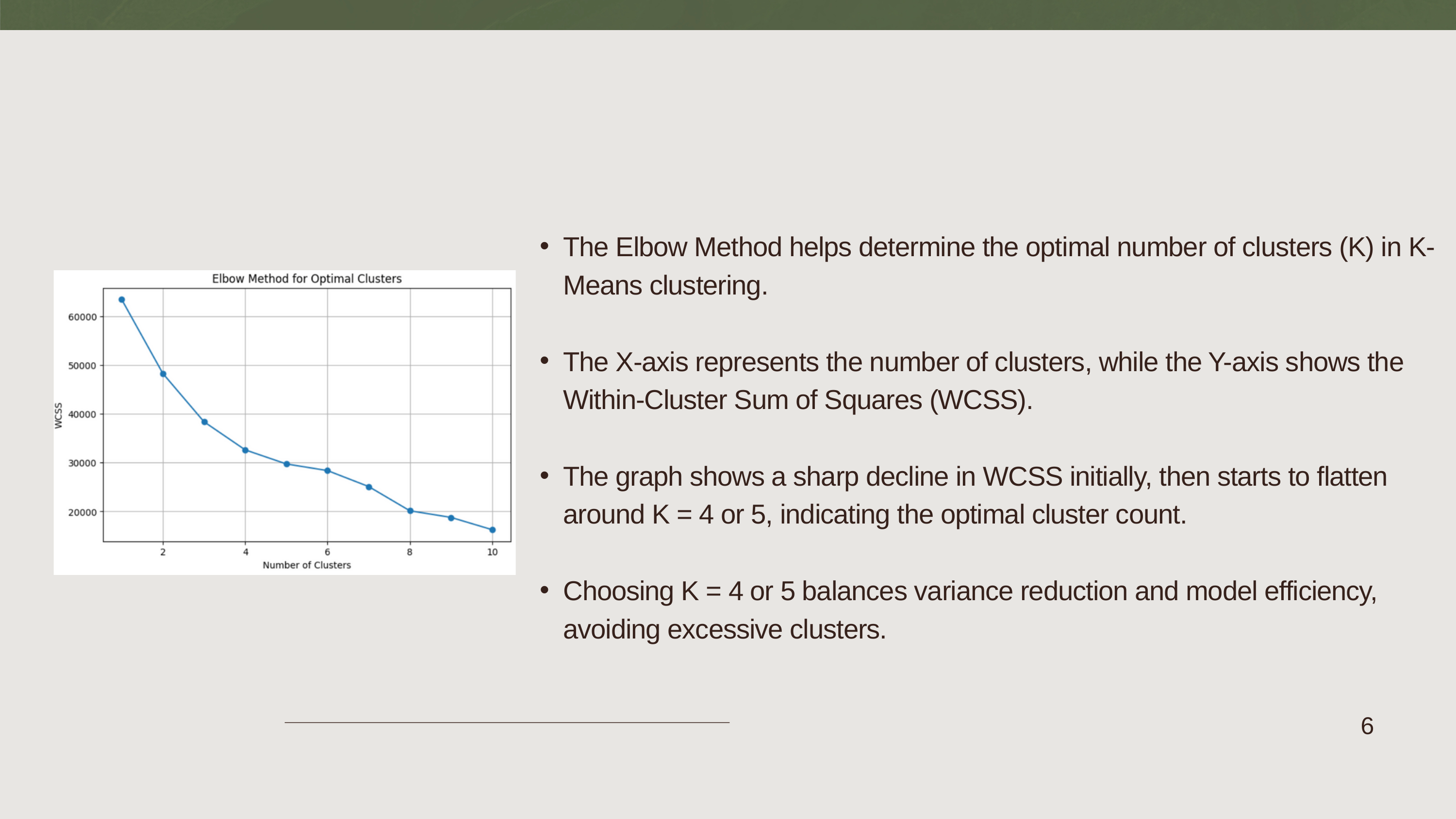

The Elbow Method helps determine the optimal number of clusters (K) in K-Means clustering.

The X-axis represents the number of clusters, while the Y-axis shows the Within-Cluster Sum of Squares (WCSS).

The graph shows a sharp decline in WCSS initially, then starts to flatten around K = 4 or 5, indicating the optimal cluster count.

Choosing K = 4 or 5 balances variance reduction and model efficiency, avoiding excessive clusters.

6